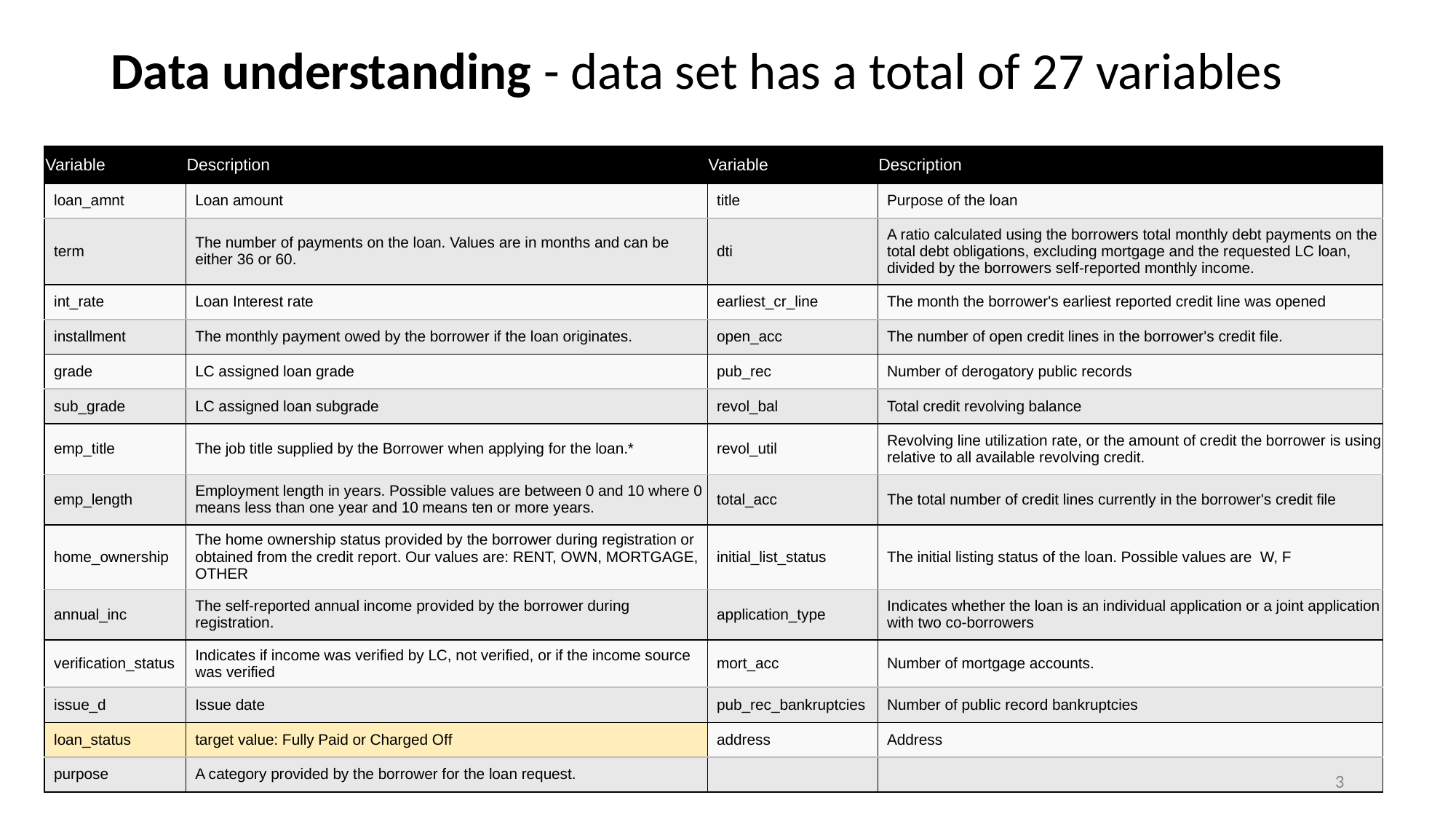

# Data understanding - data set has a total of 27 variables
| Variable | Description | Variable | Description |
| --- | --- | --- | --- |
| loan\_amnt | Loan amount | title | Purpose of the loan |
| term | The number of payments on the loan. Values are in months and can be either 36 or 60. | dti | A ratio calculated using the borrowers total monthly debt payments on the total debt obligations, excluding mortgage and the requested LC loan, divided by the borrowers self-reported monthly income. |
| int\_rate | Loan Interest rate | earliest\_cr\_line | The month the borrower's earliest reported credit line was opened |
| installment | The monthly payment owed by the borrower if the loan originates. | open\_acc | The number of open credit lines in the borrower's credit file. |
| grade | LC assigned loan grade | pub\_rec | Number of derogatory public records |
| sub\_grade | LC assigned loan subgrade | revol\_bal | Total credit revolving balance |
| emp\_title | The job title supplied by the Borrower when applying for the loan.\* | revol\_util | Revolving line utilization rate, or the amount of credit the borrower is using relative to all available revolving credit. |
| emp\_length | Employment length in years. Possible values are between 0 and 10 where 0 means less than one year and 10 means ten or more years. | total\_acc | The total number of credit lines currently in the borrower's credit file |
| home\_ownership | The home ownership status provided by the borrower during registration or obtained from the credit report. Our values are: RENT, OWN, MORTGAGE, OTHER | initial\_list\_status | The initial listing status of the loan. Possible values are  W, F |
| annual\_inc | The self-reported annual income provided by the borrower during registration. | application\_type | Indicates whether the loan is an individual application or a joint application with two co-borrowers |
| verification\_status | Indicates if income was verified by LC, not verified, or if the income source was verified | mort\_acc | Number of mortgage accounts. |
| issue\_d | Issue date | pub\_rec\_bankruptcies | Number of public record bankruptcies |
| loan\_status | target value: Fully Paid or Charged Off | address | Address |
| purpose | A category provided by the borrower for the loan request. |  |  |

3